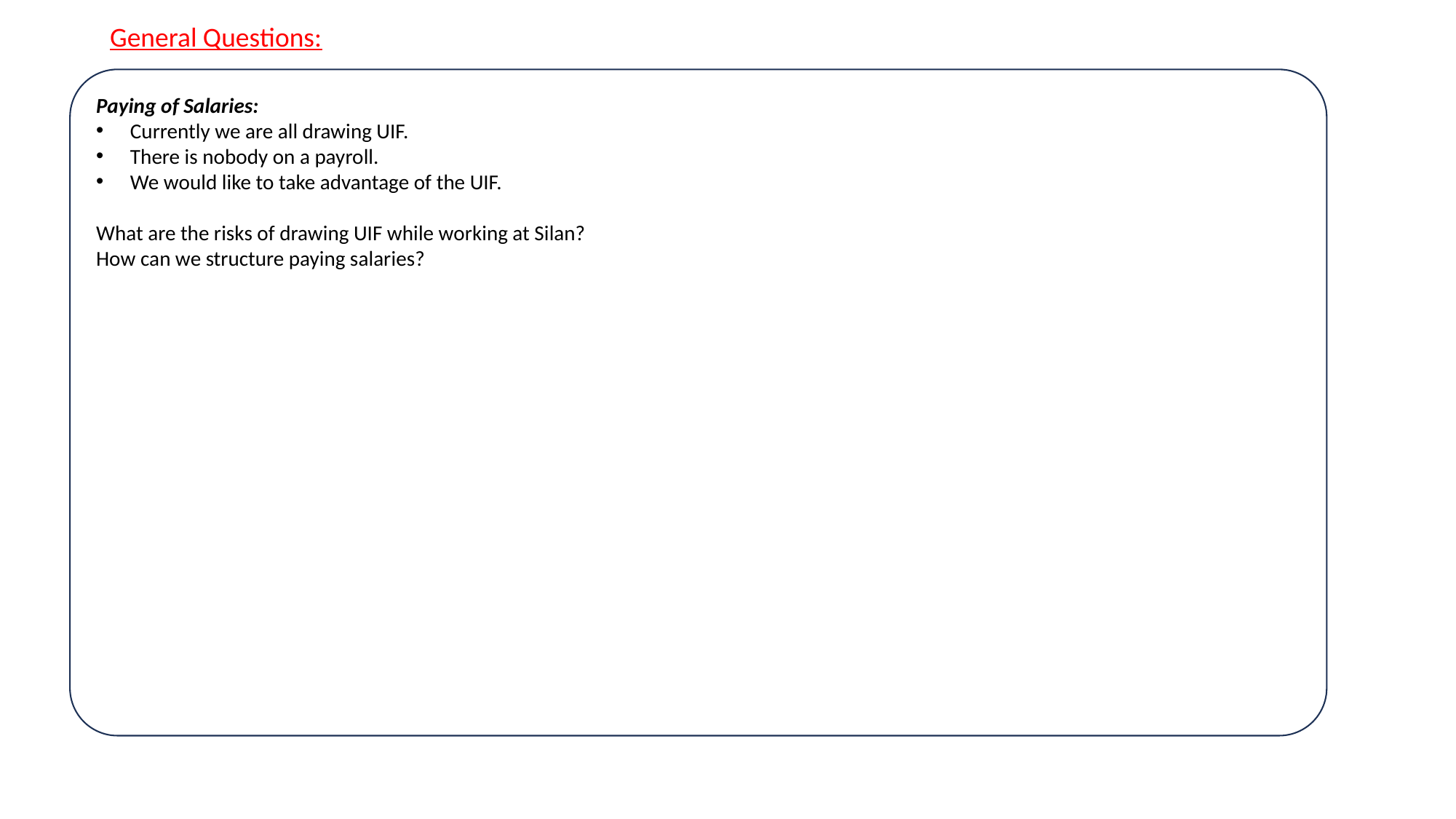

General Questions:

Paying of Salaries:
Currently we are all drawing UIF.
There is nobody on a payroll.
We would like to take advantage of the UIF.

What are the risks of drawing UIF while working at Silan?
How can we structure paying salaries?